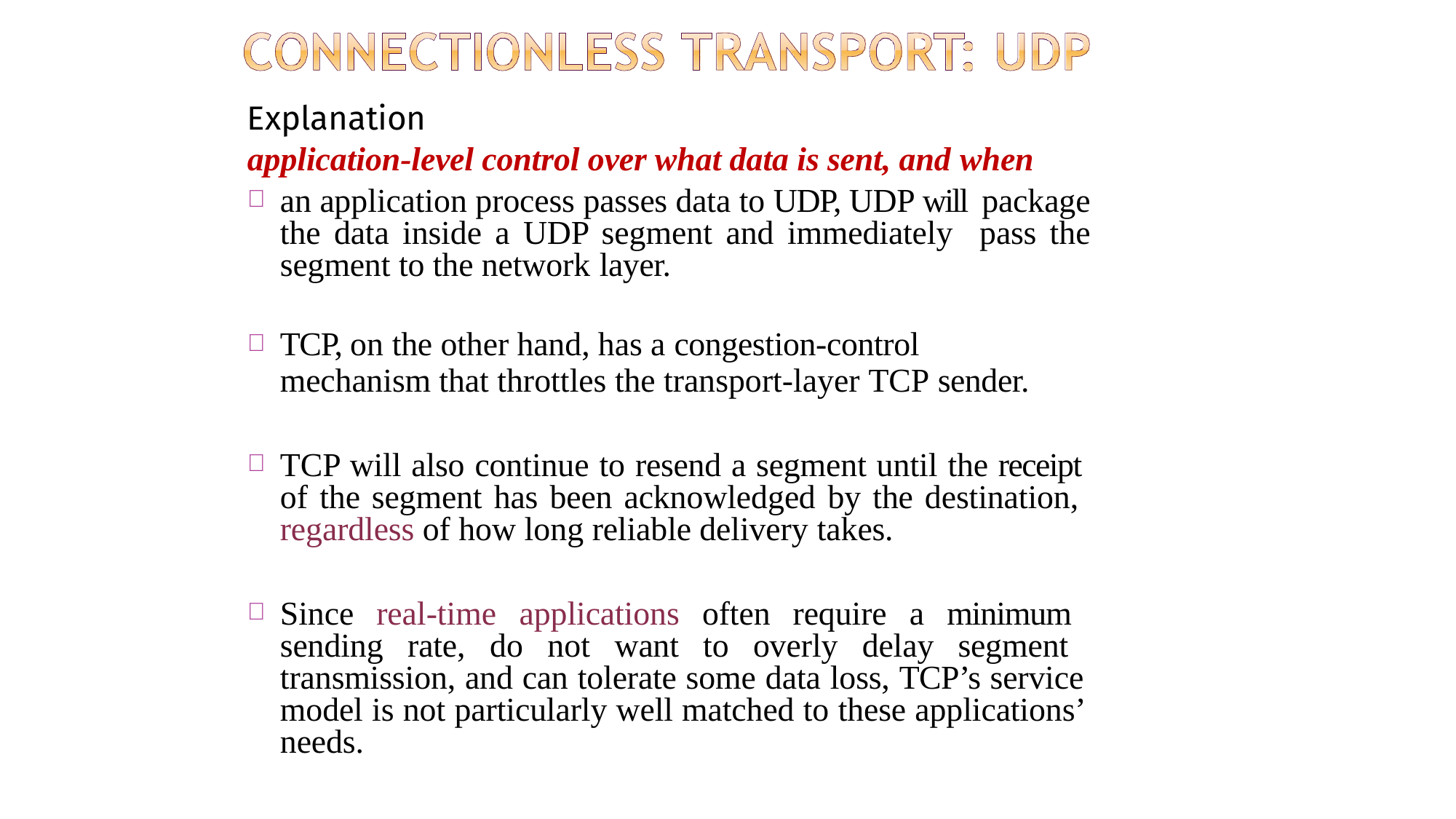

Explanation
application-level control over what data is sent, and when
an application process passes data to UDP, UDP will  package the data inside a UDP segment and immediately  pass the segment to the network layer.

TCP, on the other hand, has a congestion-control
mechanism that throttles the transport-layer TCP sender.

TCP will also continue to resend a segment until the receipt  of the segment has been acknowledged by the destination,  regardless of how long reliable delivery takes.

Since real-time applications often require a minimum  sending rate, do not want to overly delay segment  transmission, and can tolerate some data loss, TCP’s service  model is not particularly well matched to these applications’  needs.